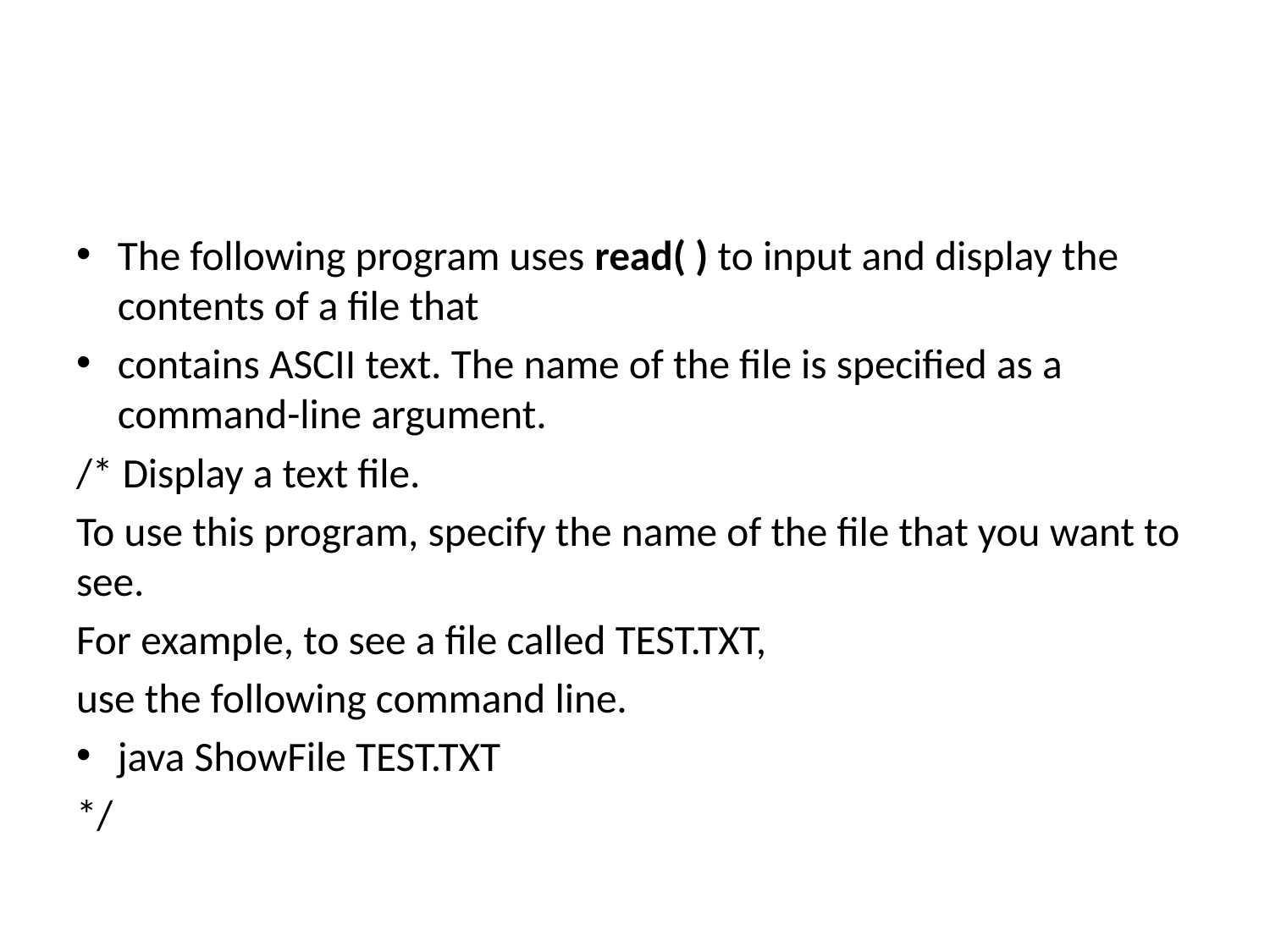

#
The following program uses read( ) to input and display the contents of a file that
contains ASCII text. The name of the file is specified as a command-line argument.
/* Display a text file.
To use this program, specify the name of the file that you want to see.
For example, to see a file called TEST.TXT,
use the following command line.
java ShowFile TEST.TXT
*/